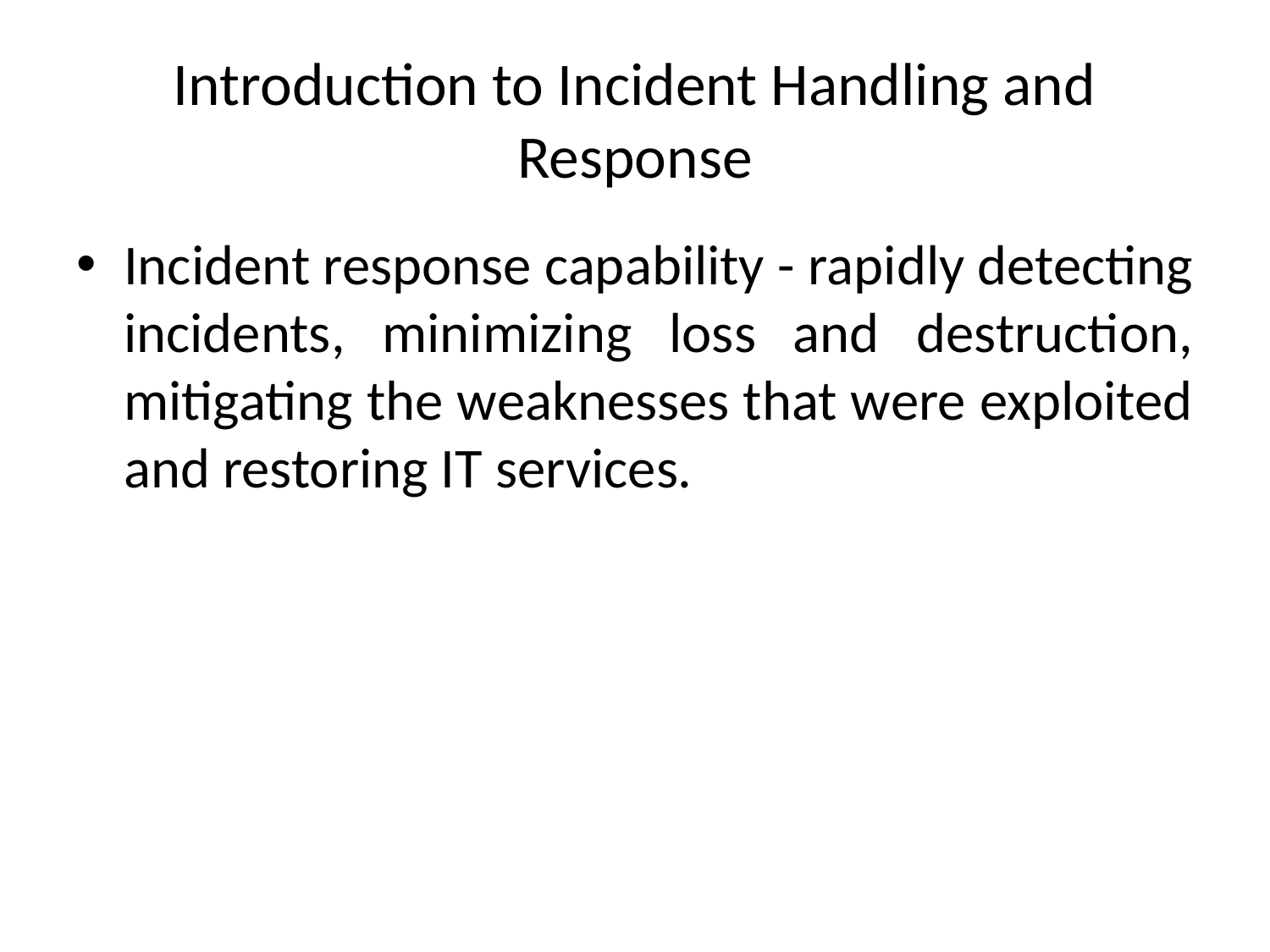

# Introduction to Incident Handling and Response
Incident response capability - rapidly detecting incidents, minimizing loss and destruction, mitigating the weaknesses that were exploited and restoring IT services.